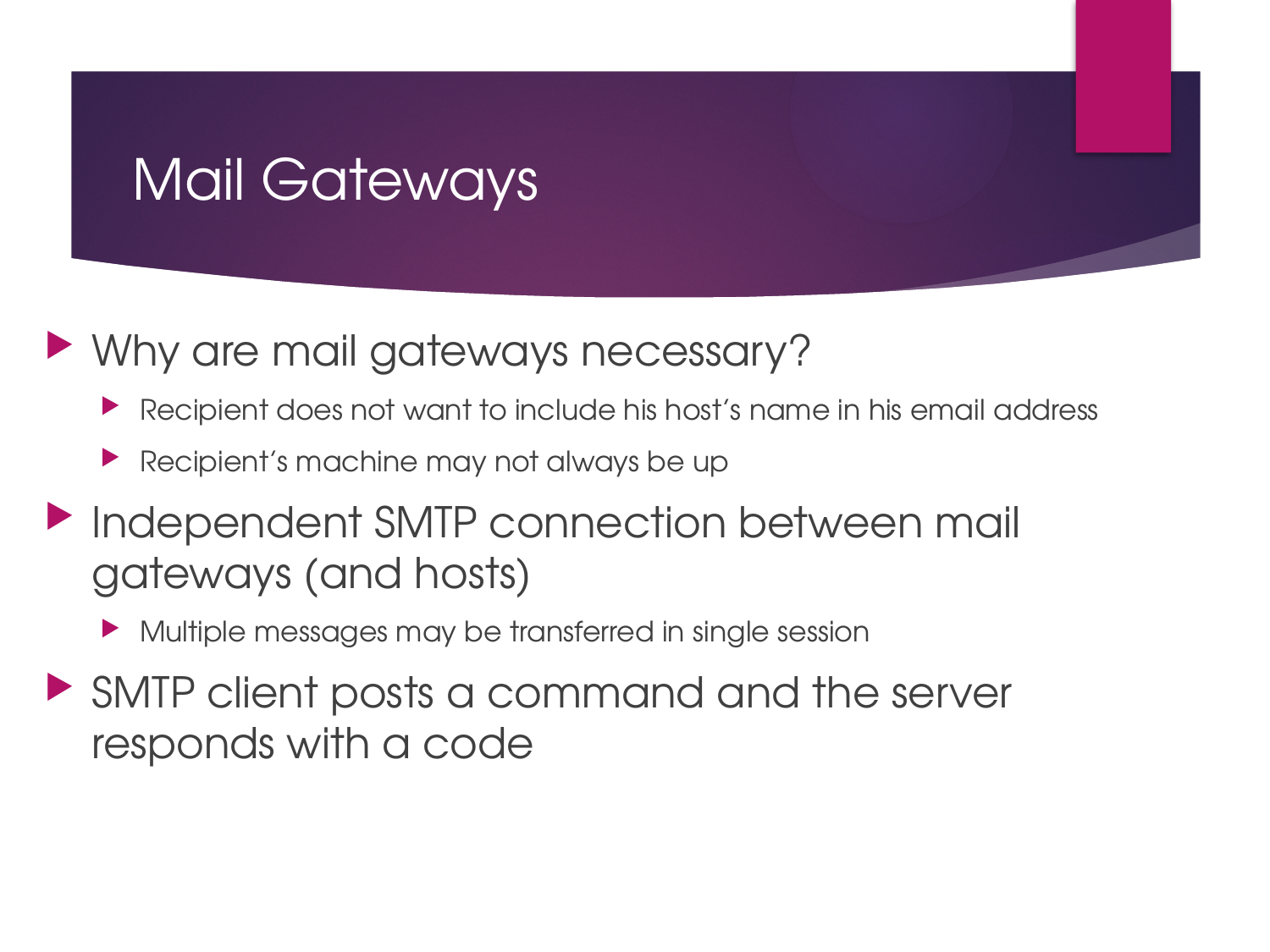

# Mail Gateways
Why are mail gateways necessary?
Recipient does not want to include his host’s name in his email address
Recipient’s machine may not always be up
Independent SMTP connection between mail gateways (and hosts)
Multiple messages may be transferred in single session
SMTP client posts a command and the server responds with a code